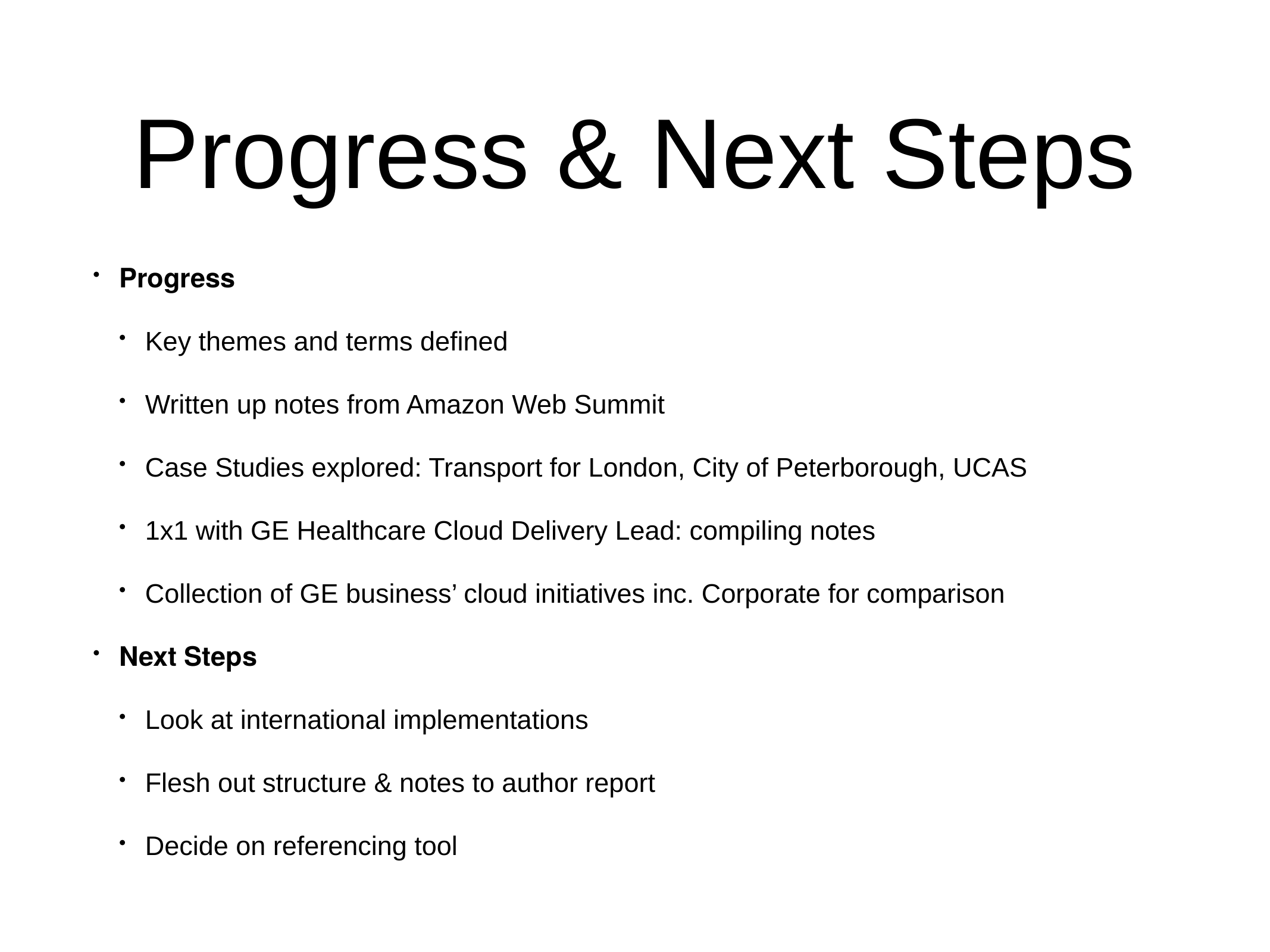

# Progress & Next Steps
Progress
Key themes and terms defined
Written up notes from Amazon Web Summit
Case Studies explored: Transport for London, City of Peterborough, UCAS
1x1 with GE Healthcare Cloud Delivery Lead: compiling notes
Collection of GE business’ cloud initiatives inc. Corporate for comparison
Next Steps
Look at international implementations
Flesh out structure & notes to author report
Decide on referencing tool